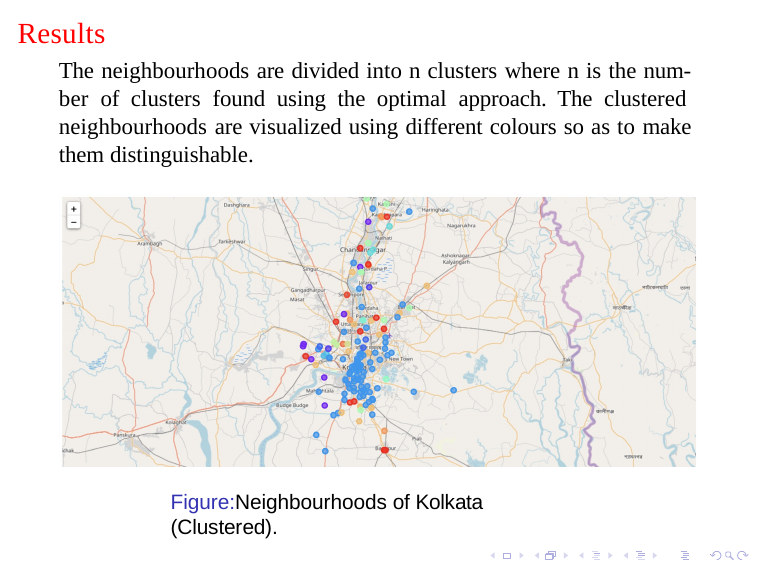

# Results
The neighbourhoods are divided into n clusters where n is the num-  ber of clusters found using the optimal approach. The clustered  neighbourhoods are visualized using different colours so as to make  them distinguishable.

Figure:Neighbourhoods of Kolkata (Clustered).